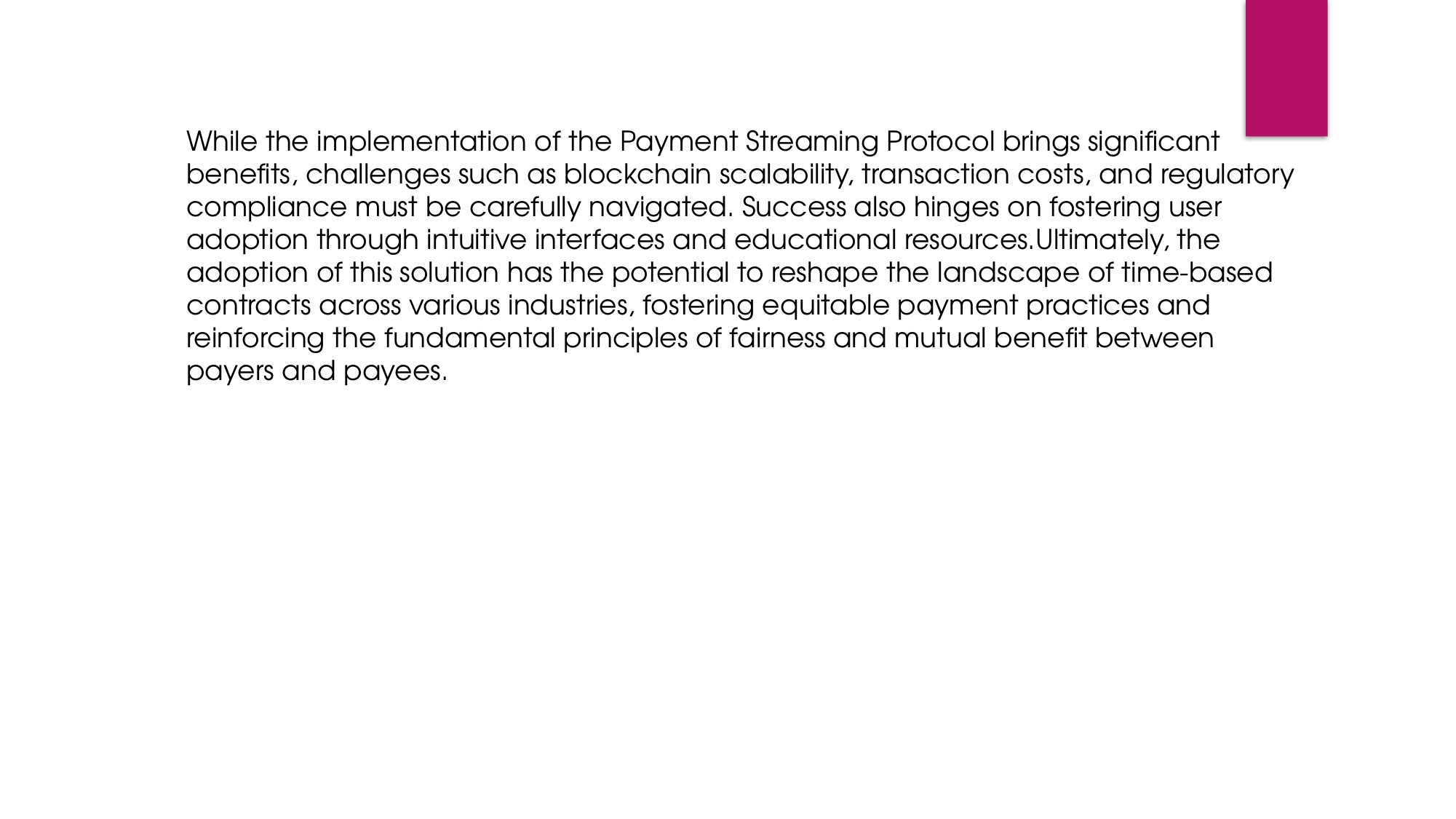

While the implementation of the Payment Streaming Protocol brings significant benefits, challenges such as blockchain scalability, transaction costs, and regulatory compliance must be carefully navigated. Success also hinges on fostering user adoption through intuitive interfaces and educational resources.Ultimately, the adoption of this solution has the potential to reshape the landscape of time-based contracts across various industries, fostering equitable payment practices and reinforcing the fundamental principles of fairness and mutual benefit between payers and payees.